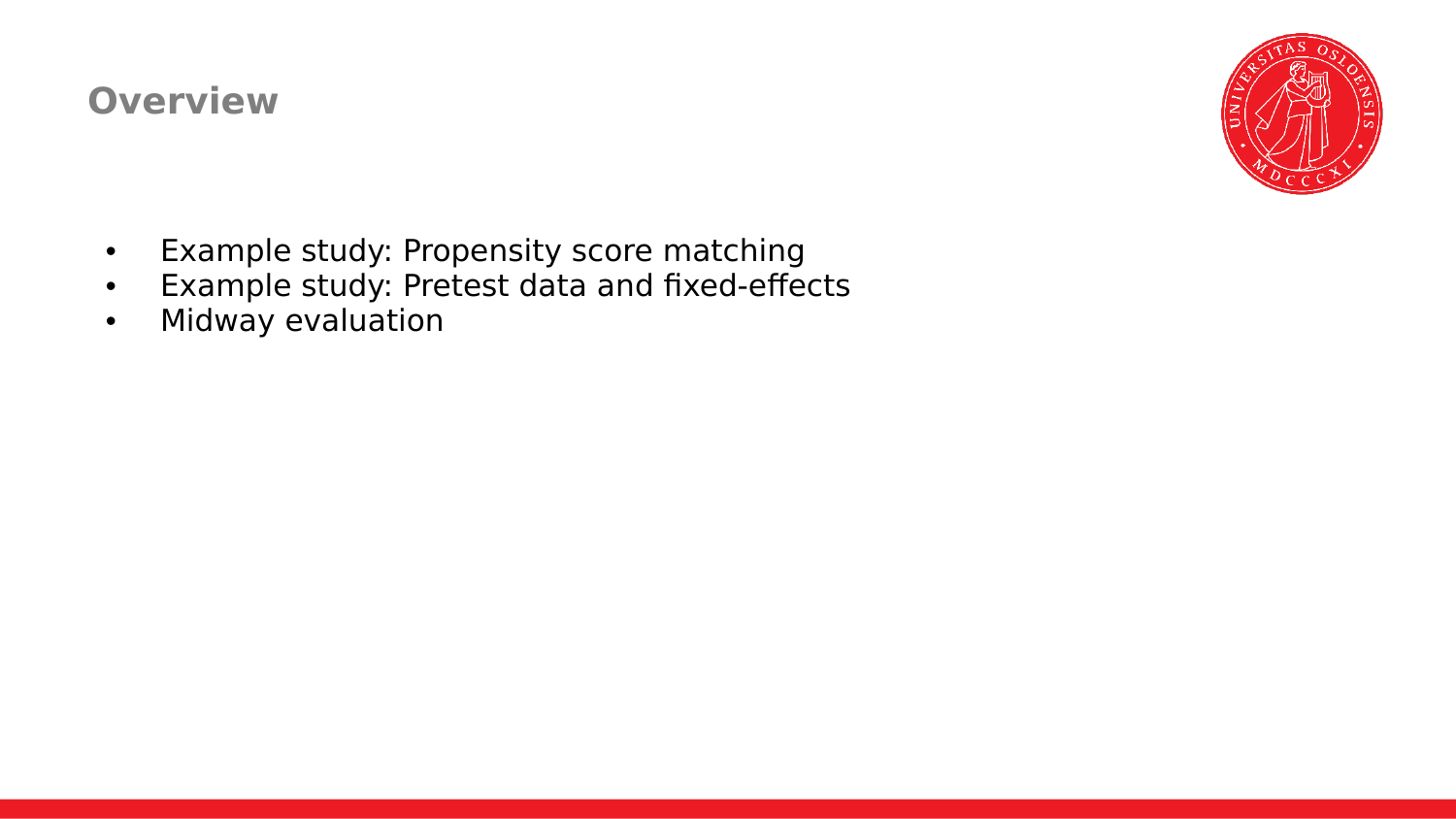

# Overview
Example study: Propensity score matching
Example study: Pretest data and fixed-effects
Midway evaluation